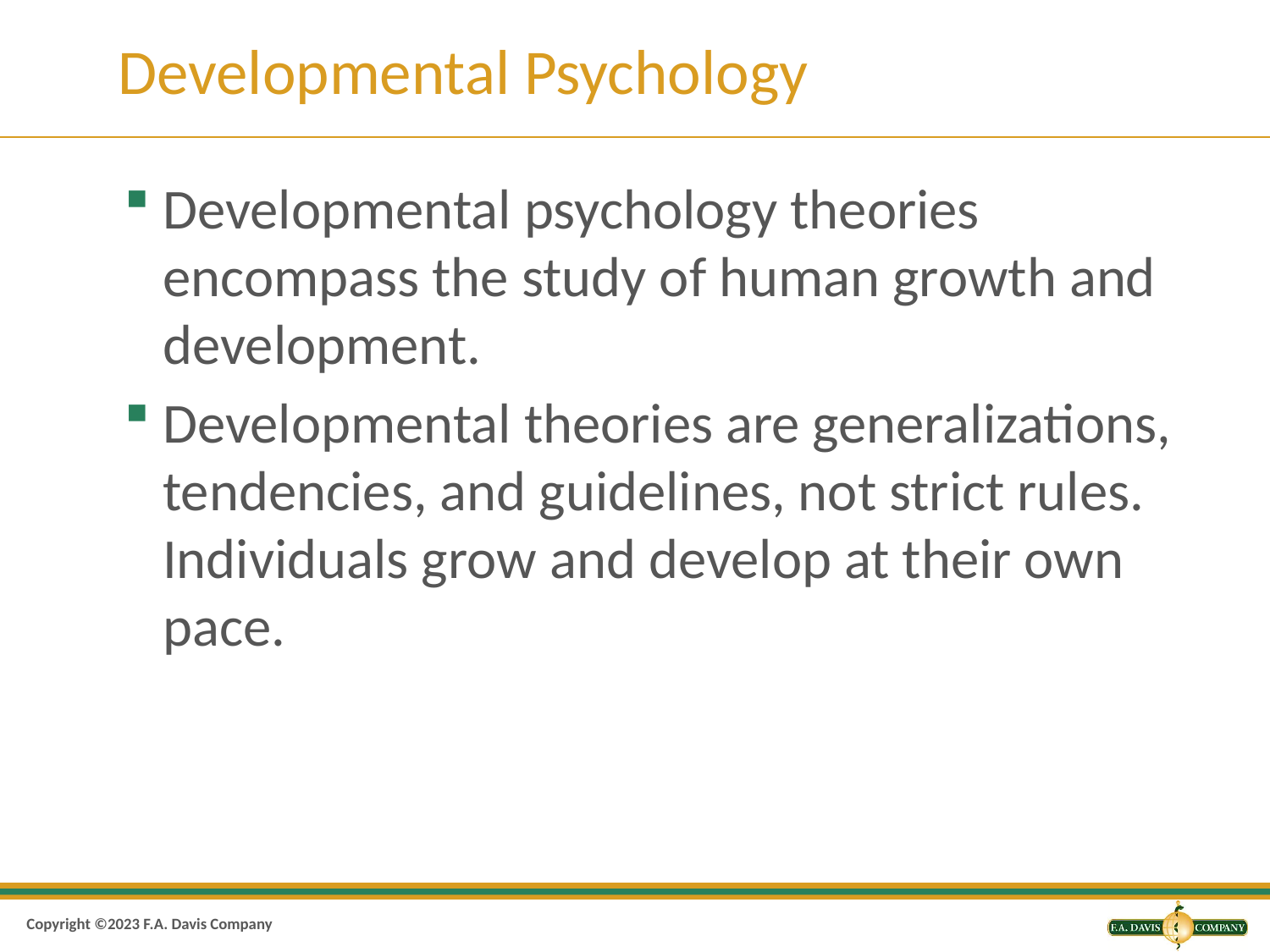

# Developmental Psychology
Developmental psychology theories encompass the study of human growth and development.
Developmental theories are generalizations, tendencies, and guidelines, not strict rules. Individuals grow and develop at their own pace.